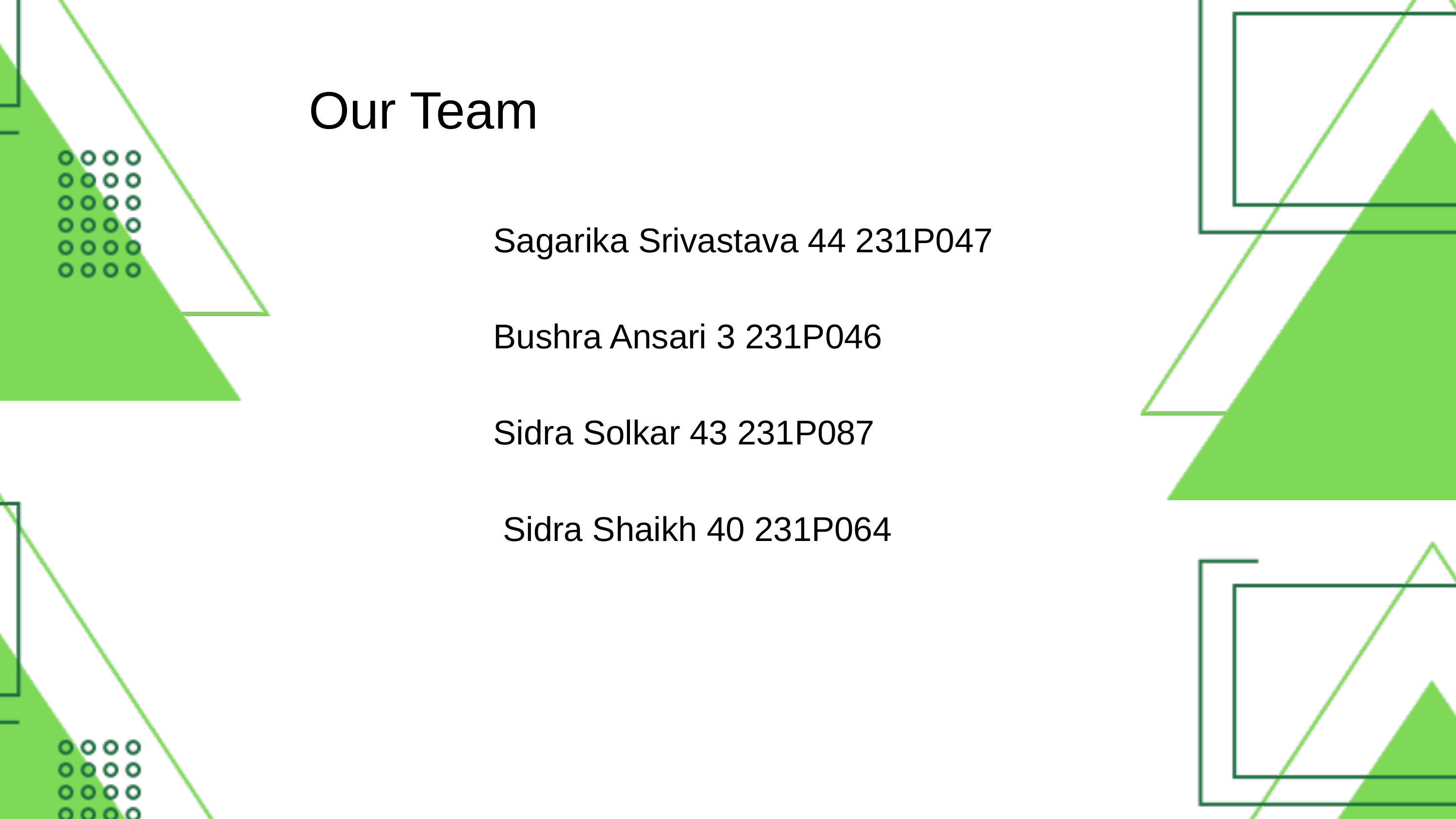

Our Team

Sagarika Srivastava 44 231P047

Bushra Ansari 3 231P046

Sidra Solkar 43 231P087

 Sidra Shaikh 40 231P064